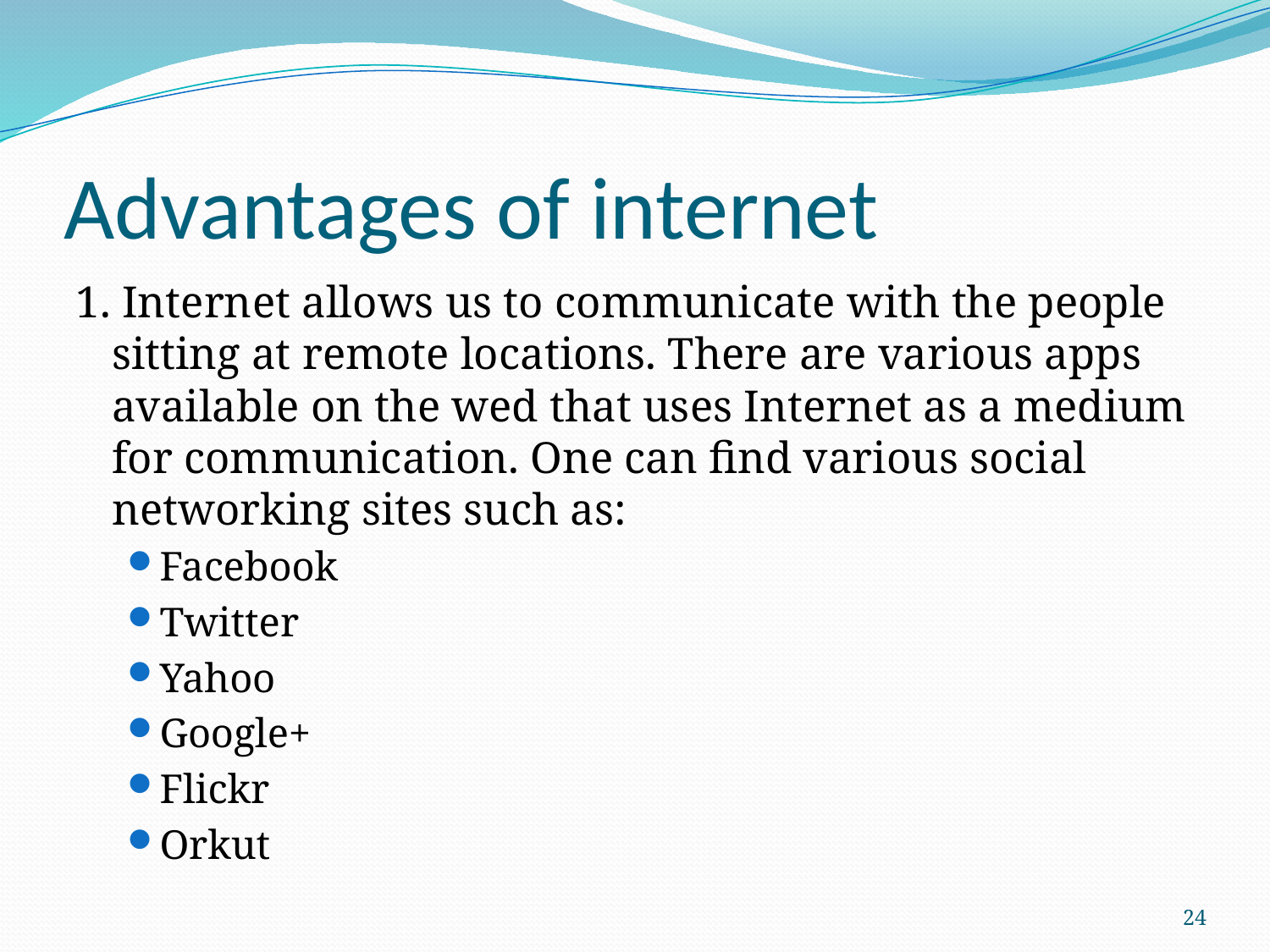

# Advantages of internet
1. Internet allows us to communicate with the people sitting at remote locations. There are various apps available on the wed that uses Internet as a medium for communication. One can find various social networking sites such as:
Facebook
Twitter
Yahoo
Google+
Flickr
Orkut

24